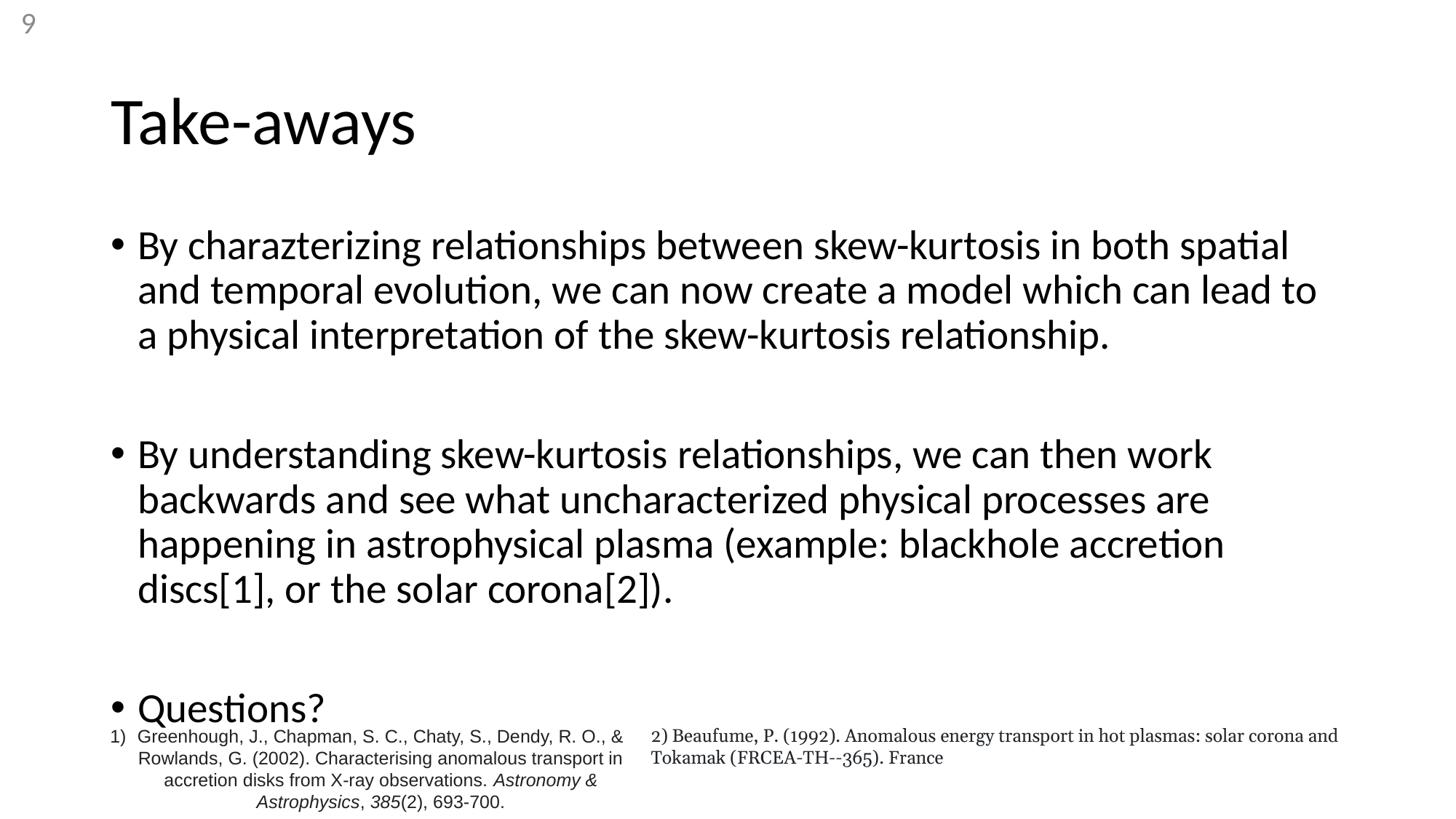

9
# Take-aways
By charazterizing relationships between skew-kurtosis in both spatial and temporal evolution, we can now create a model which can lead to a physical interpretation of the skew-kurtosis relationship.

By understanding skew-kurtosis relationships, we can then work backwards and see what uncharacterized physical processes are happening in astrophysical plasma (example: blackhole accretion discs[1], or the solar corona[2]).

Questions?
2) Beaufume, P. (1992). Anomalous energy transport in hot plasmas: solar corona and Tokamak (FRCEA-TH--365). France
Greenhough, J., Chapman, S. C., Chaty, S., Dendy, R. O., & Rowlands, G. (2002). Characterising anomalous transport in accretion disks from X-ray observations. Astronomy & Astrophysics, 385(2), 693-700.